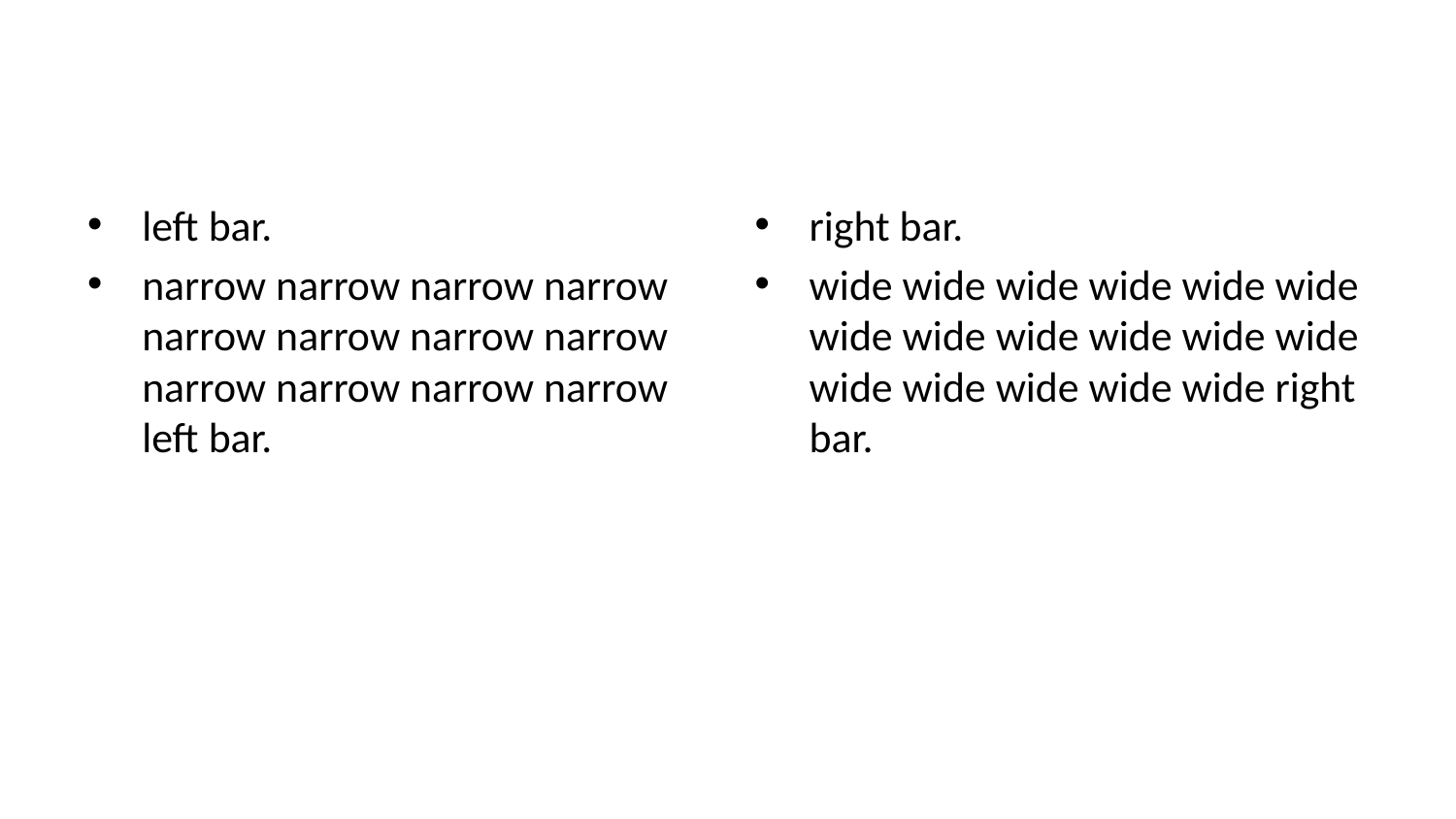

left bar.
narrow narrow narrow narrow narrow narrow narrow narrow narrow narrow narrow narrow left bar.
right bar.
wide wide wide wide wide wide wide wide wide wide wide wide wide wide wide wide wide right bar.